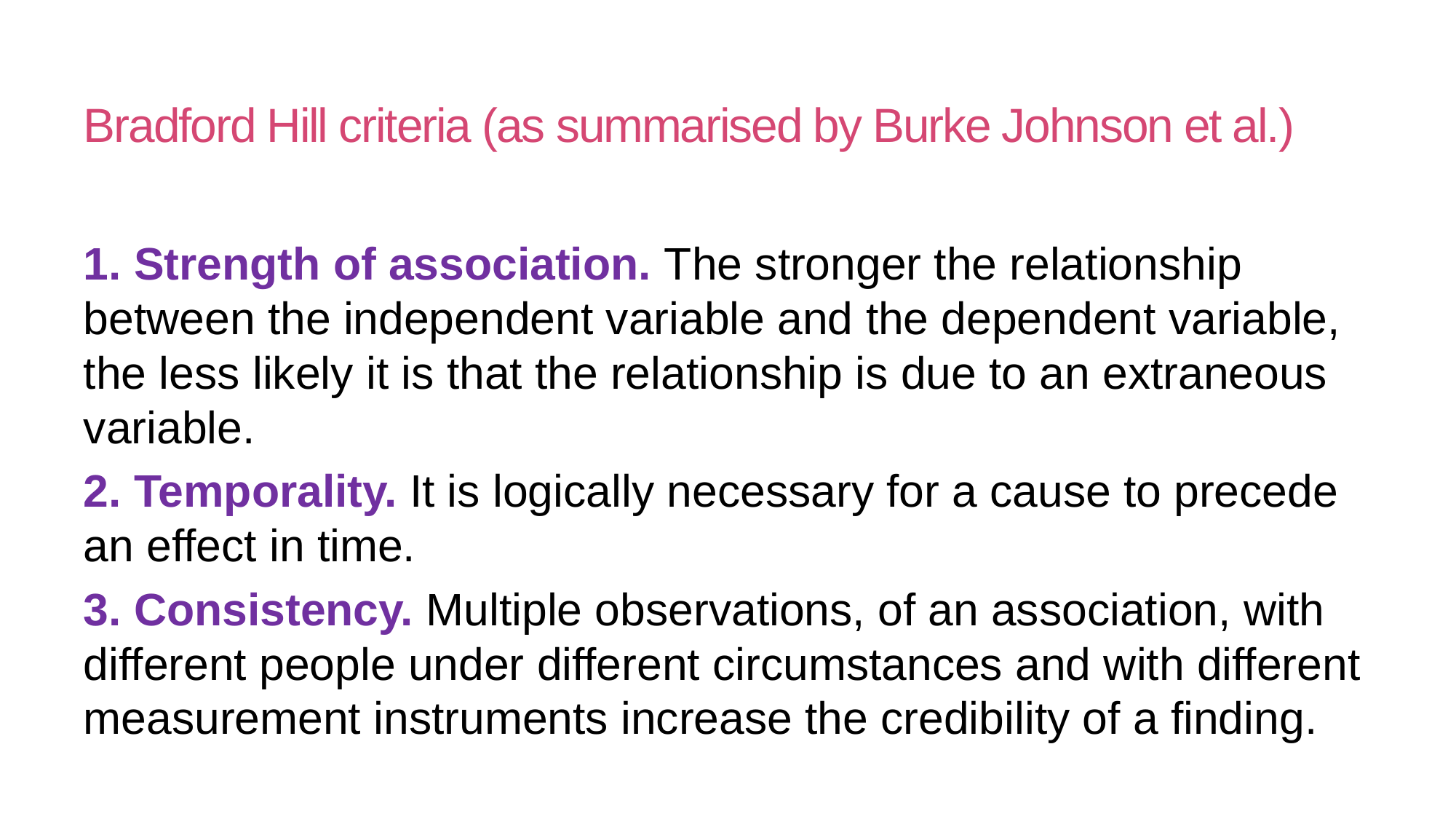

# Bradford Hill criteria (as summarised by Burke Johnson et al.)
1. Strength of association. The stronger the relationship between the independent variable and the dependent variable, the less likely it is that the relationship is due to an extraneous variable.
2. Temporality. It is logically necessary for a cause to precede an effect in time.
3. Consistency. Multiple observations, of an association, with different people under different circumstances and with different measurement instruments increase the credibility of a finding.